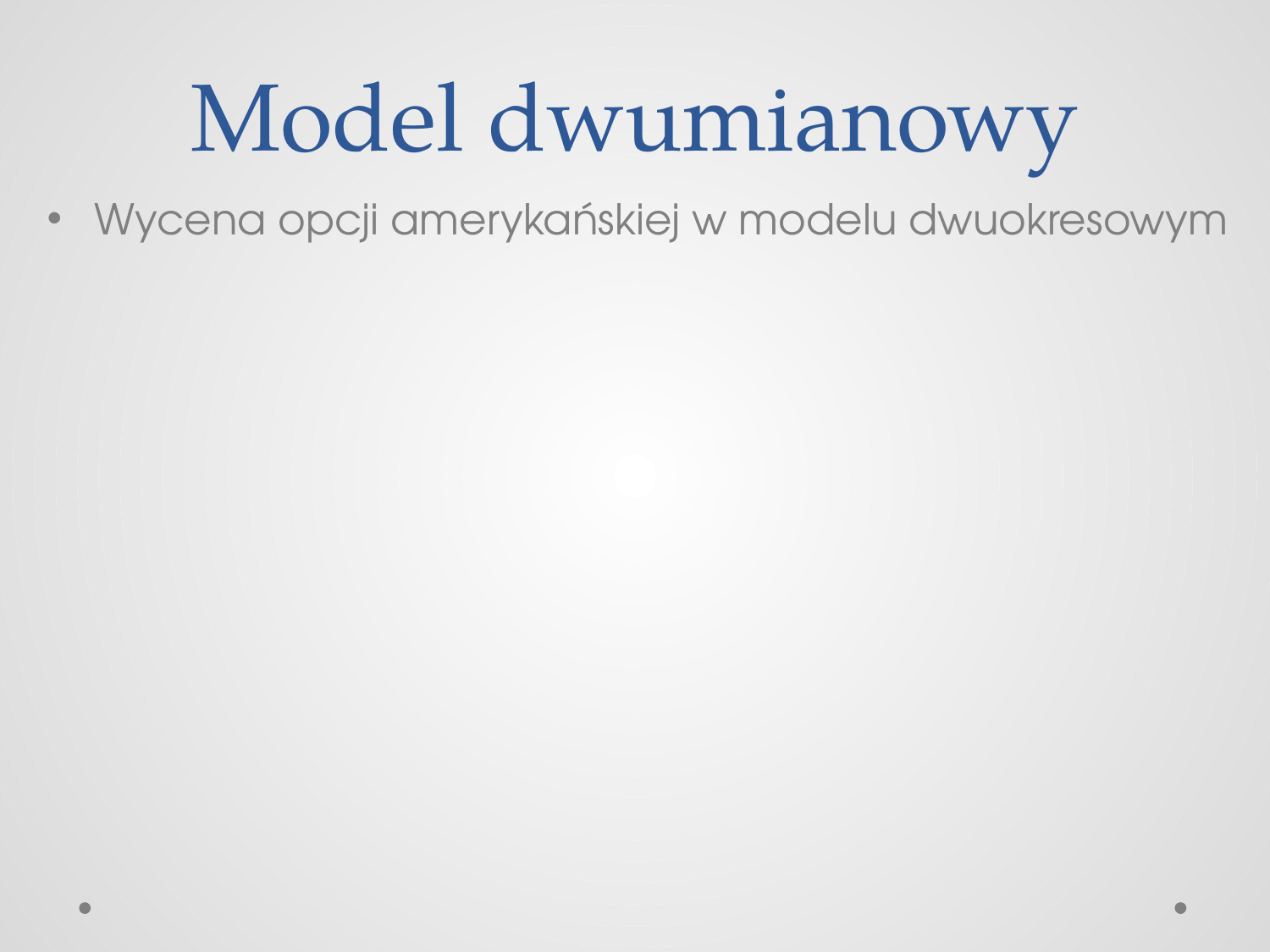

# Model dwumianowy
Wycena opcji amerykańskiej w modelu dwuokresowym